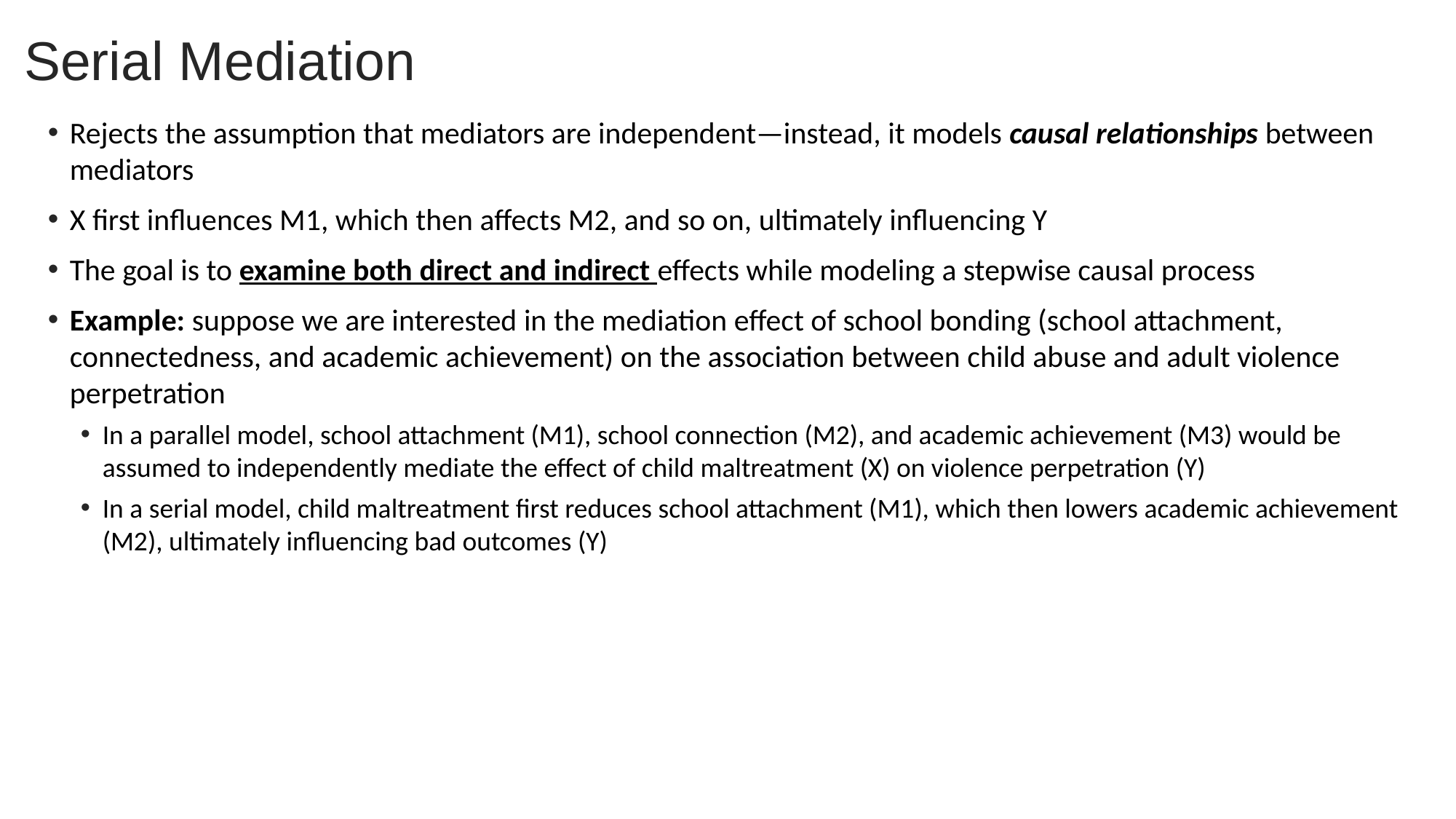

Serial Mediation
Rejects the assumption that mediators are independent—instead, it models causal relationships between mediators
X first influences M1, which then affects M2, and so on, ultimately influencing Y
The goal is to examine both direct and indirect effects while modeling a stepwise causal process
Example: suppose we are interested in the mediation effect of school bonding (school attachment, connectedness, and academic achievement) on the association between child abuse and adult violence perpetration
In a parallel model, school attachment (M1), school connection (M2), and academic achievement (M3) would be assumed to independently mediate the effect of child maltreatment (X) on violence perpetration (Y)
In a serial model, child maltreatment first reduces school attachment (M1), which then lowers academic achievement (M2), ultimately influencing bad outcomes (Y)